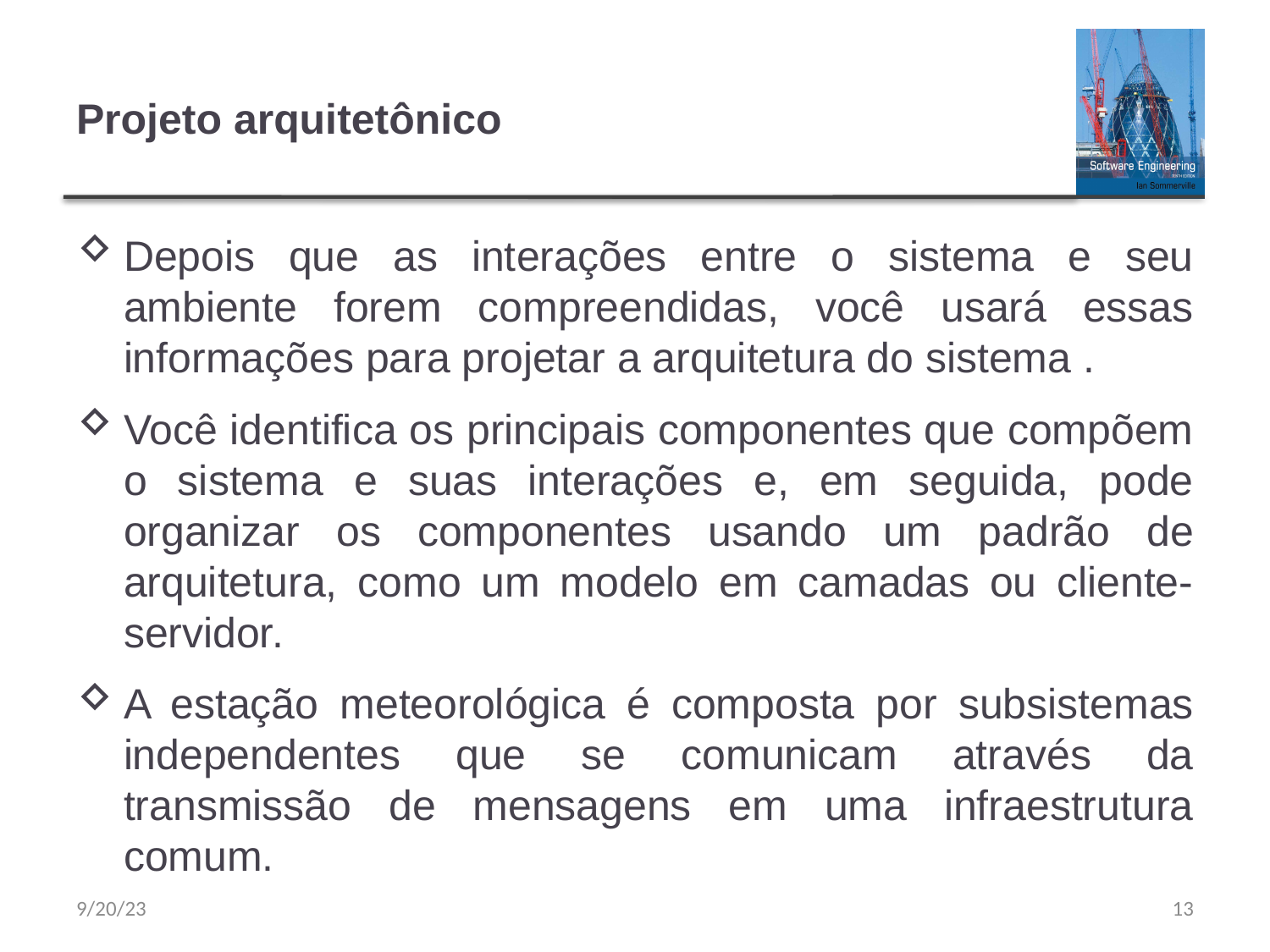

# Projeto arquitetônico
Depois que as interações entre o sistema e seu ambiente forem compreendidas, você usará essas informações para projetar a arquitetura do sistema .
Você identifica os principais componentes que compõem o sistema e suas interações e, em seguida, pode organizar os componentes usando um padrão de arquitetura, como um modelo em camadas ou cliente-servidor.
A estação meteorológica é composta por subsistemas independentes que se comunicam através da transmissão de mensagens em uma infraestrutura comum.
9/20/23
13